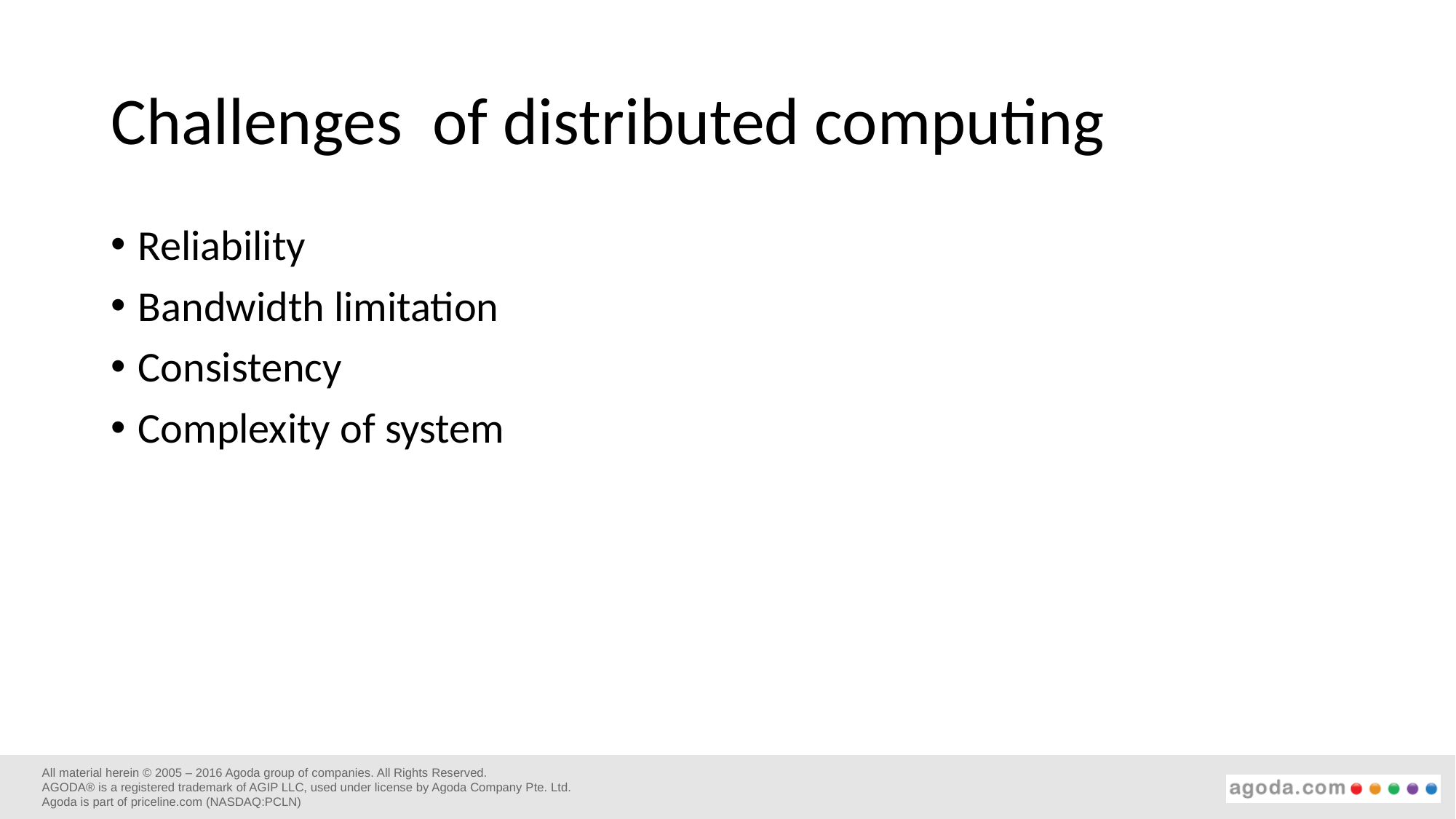

# Challenges  of distributed computing
Reliability
Bandwidth limitation
Consistency
Complexity of system